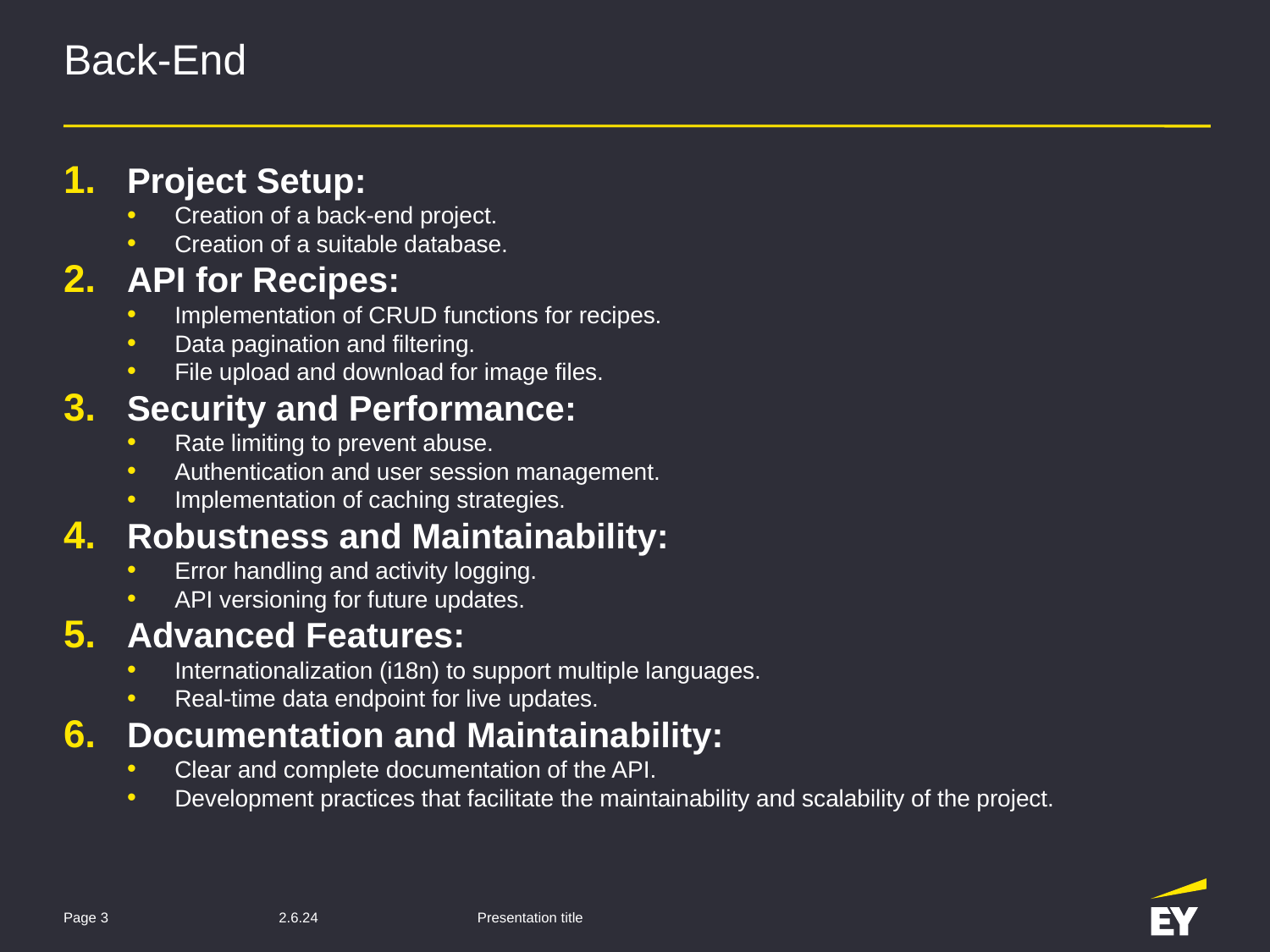

# Back-End
Project Setup:
Creation of a back-end project.
Creation of a suitable database.
API for Recipes:
Implementation of CRUD functions for recipes.
Data pagination and filtering.
File upload and download for image files.
Security and Performance:
Rate limiting to prevent abuse.
Authentication and user session management.
Implementation of caching strategies.
Robustness and Maintainability:
Error handling and activity logging.
API versioning for future updates.
Advanced Features:
Internationalization (i18n) to support multiple languages.
Real-time data endpoint for live updates.
Documentation and Maintainability:
Clear and complete documentation of the API.
Development practices that facilitate the maintainability and scalability of the project.

Page 3
2.6.24
Presentation title